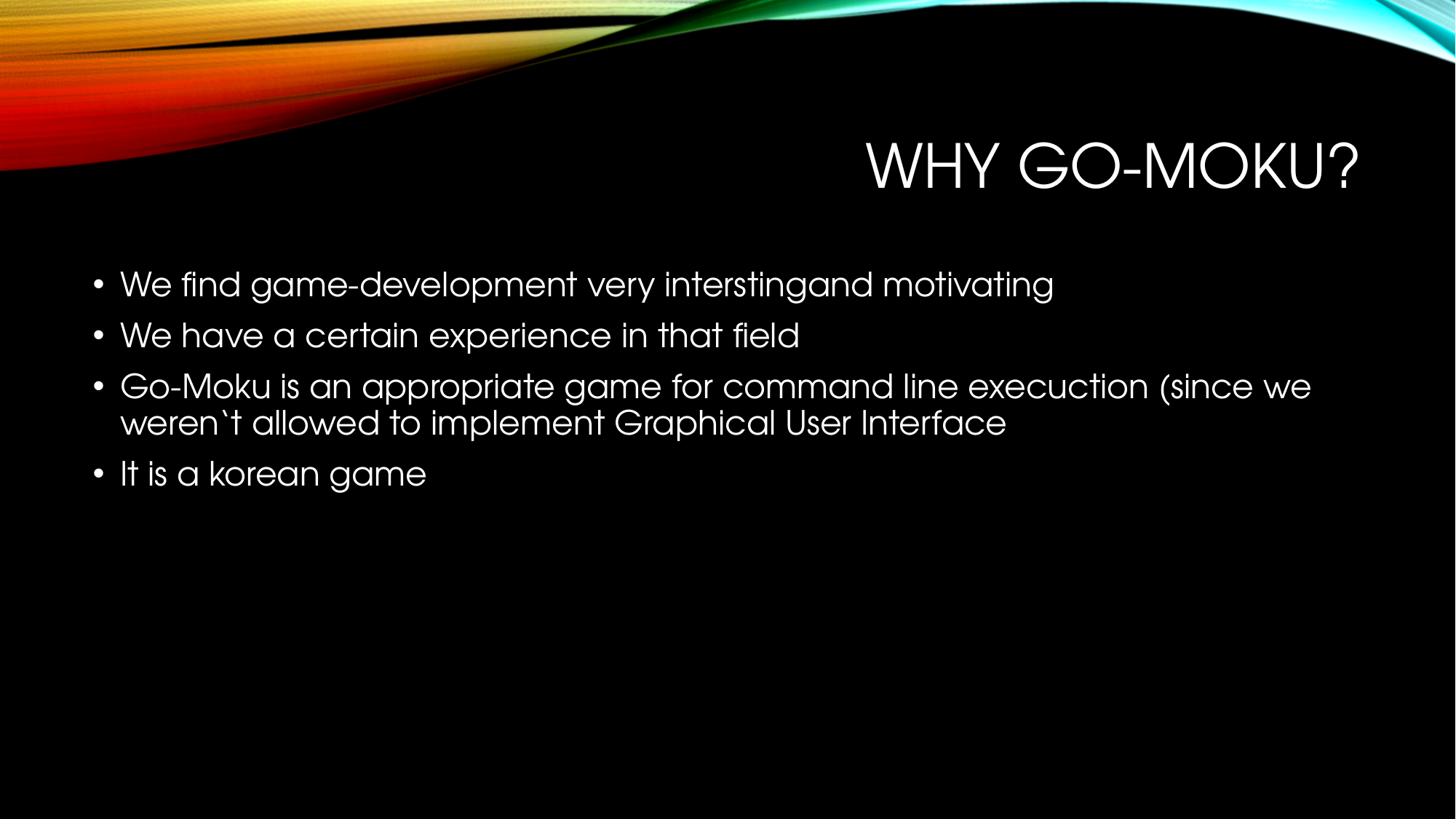

# Why Go-Moku?
We find game-development very interstingand motivating
We have a certain experience in that field
Go-Moku is an appropriate game for command line execuction (since we weren‘t allowed to implement Graphical User Interface
It is a korean game